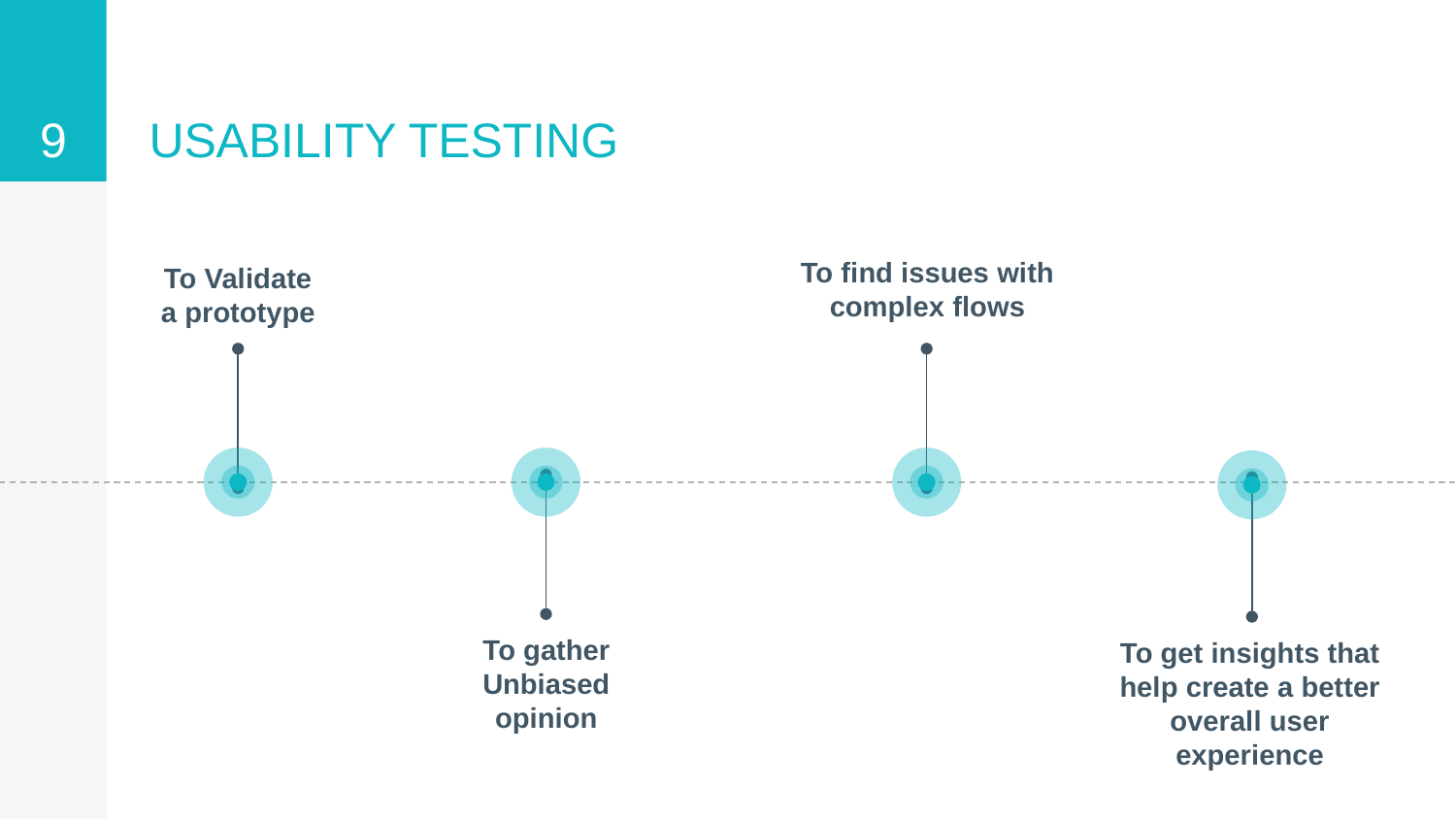

9
# USABILITY TESTING
To find issues with complex flows
To Validate a prototype

To gather Unbiased opinion
To get insights that help create a better overall user experience